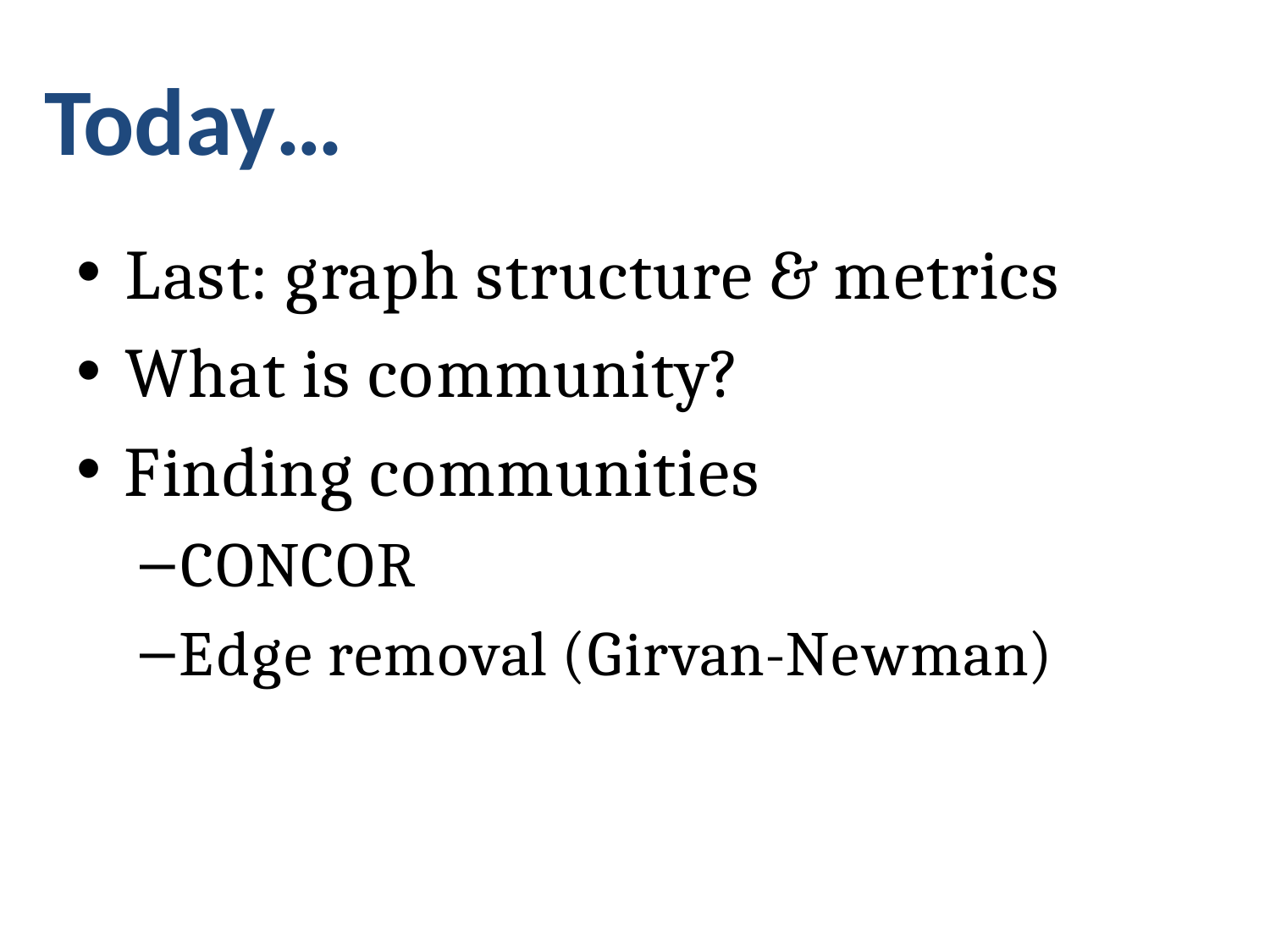

# Today…
Last: graph structure & metrics
What is community?
Finding communities
CONCOR
Edge removal (Girvan-Newman)